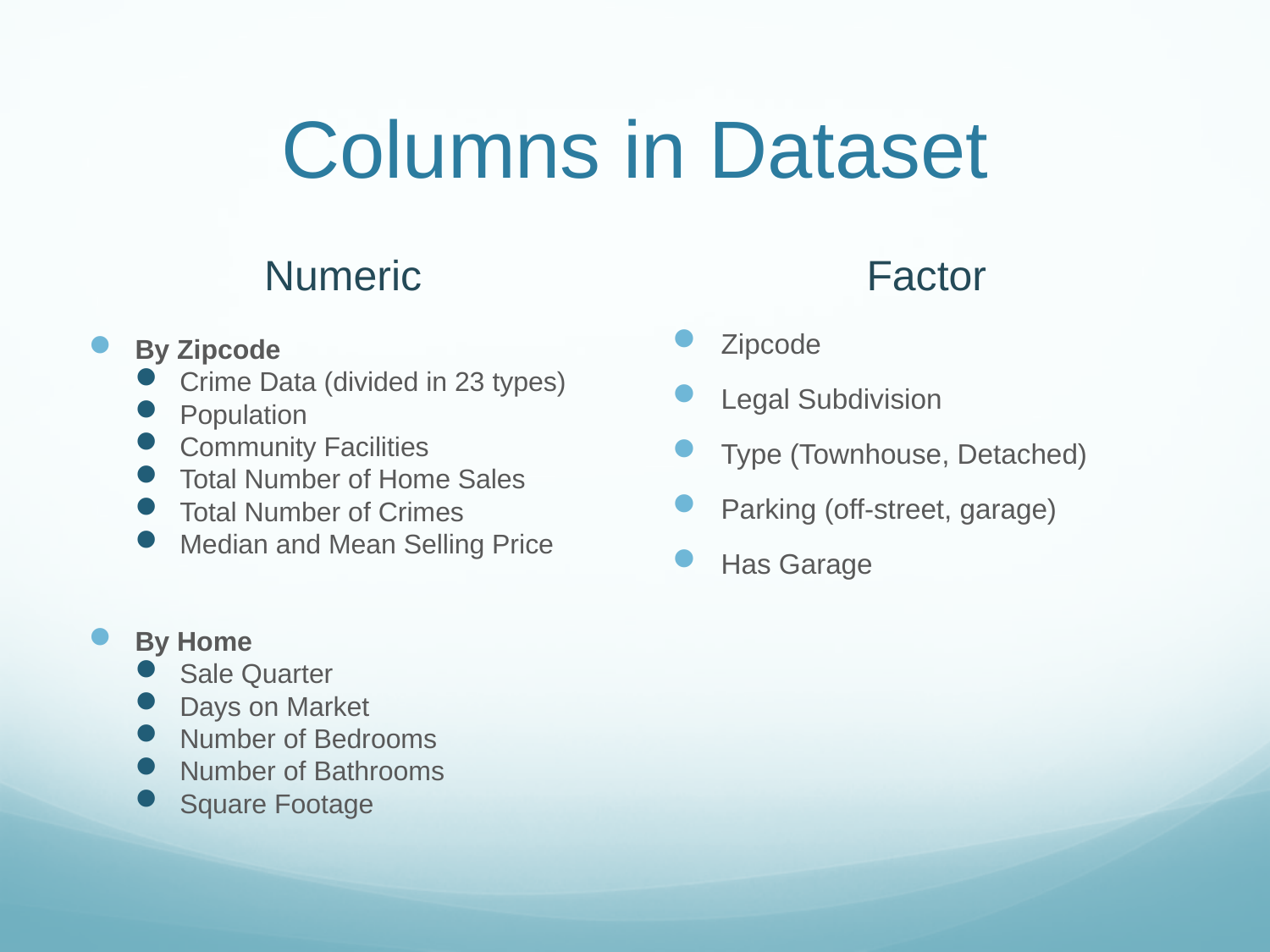

# Columns in Dataset
Numeric
Factor
By Zipcode
Crime Data (divided in 23 types)
Population
Community Facilities
Total Number of Home Sales
Total Number of Crimes
Median and Mean Selling Price

By Home
Sale Quarter
Days on Market
Number of Bedrooms
Number of Bathrooms
Square Footage

Zipcode
Legal Subdivision
Type (Townhouse, Detached)
Parking (off-street, garage)
Has Garage